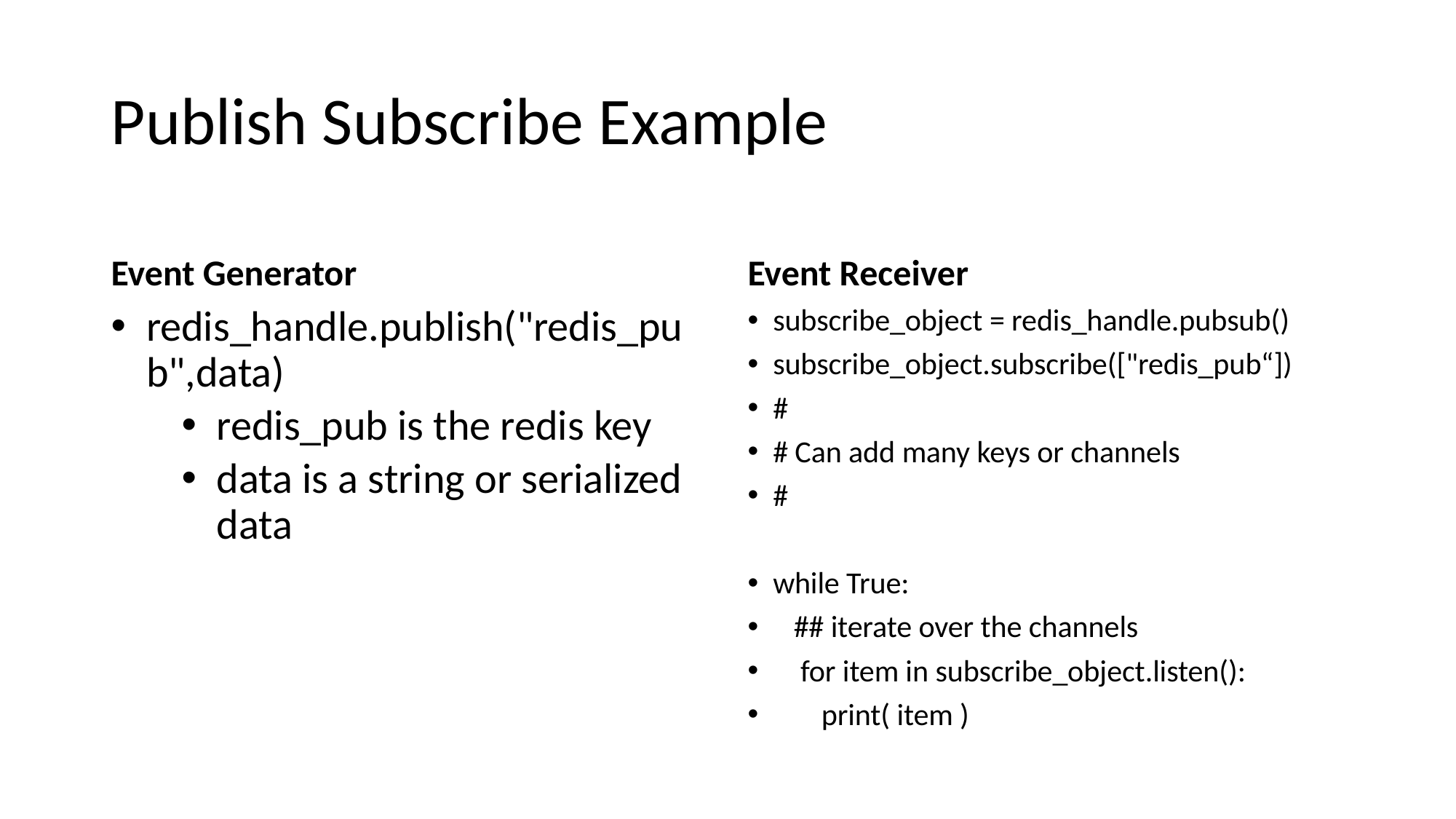

# Publish Subscribe Example
Event Generator
Event Receiver
redis_handle.publish("redis_pub",data)
redis_pub is the redis key
data is a string or serialized data
subscribe_object = redis_handle.pubsub()
subscribe_object.subscribe(["redis_pub“])
#
# Can add many keys or channels
#

while True:
   ## iterate over the channels
    for item in subscribe_object.listen():
       print( item )